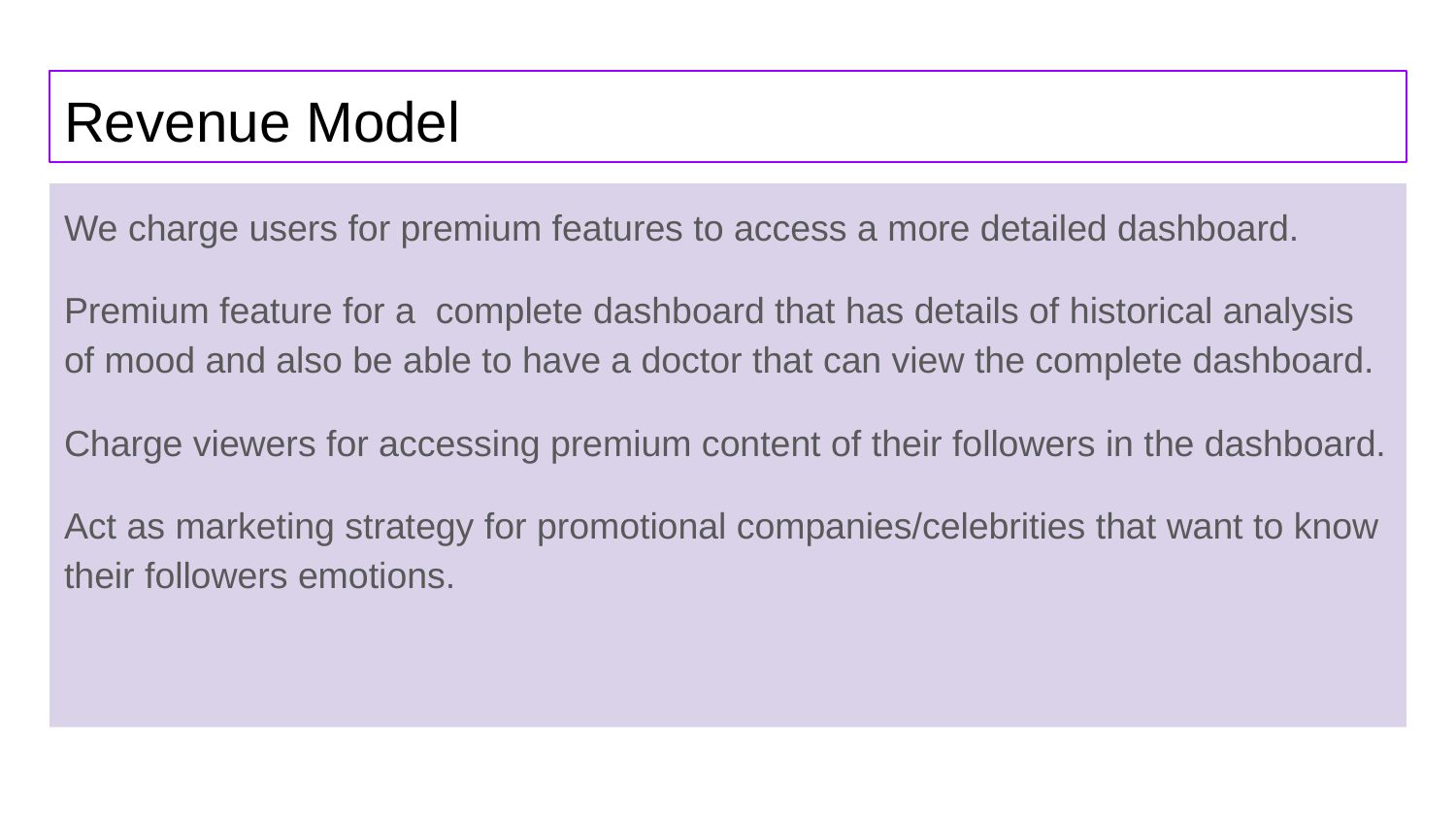

# Revenue Model
We charge users for premium features to access a more detailed dashboard.
Premium feature for a  complete dashboard that has details of historical analysis of mood and also be able to have a doctor that can view the complete dashboard.
Charge viewers for accessing premium content of their followers in the dashboard.
Act as marketing strategy for promotional companies/celebrities that want to know their followers emotions.